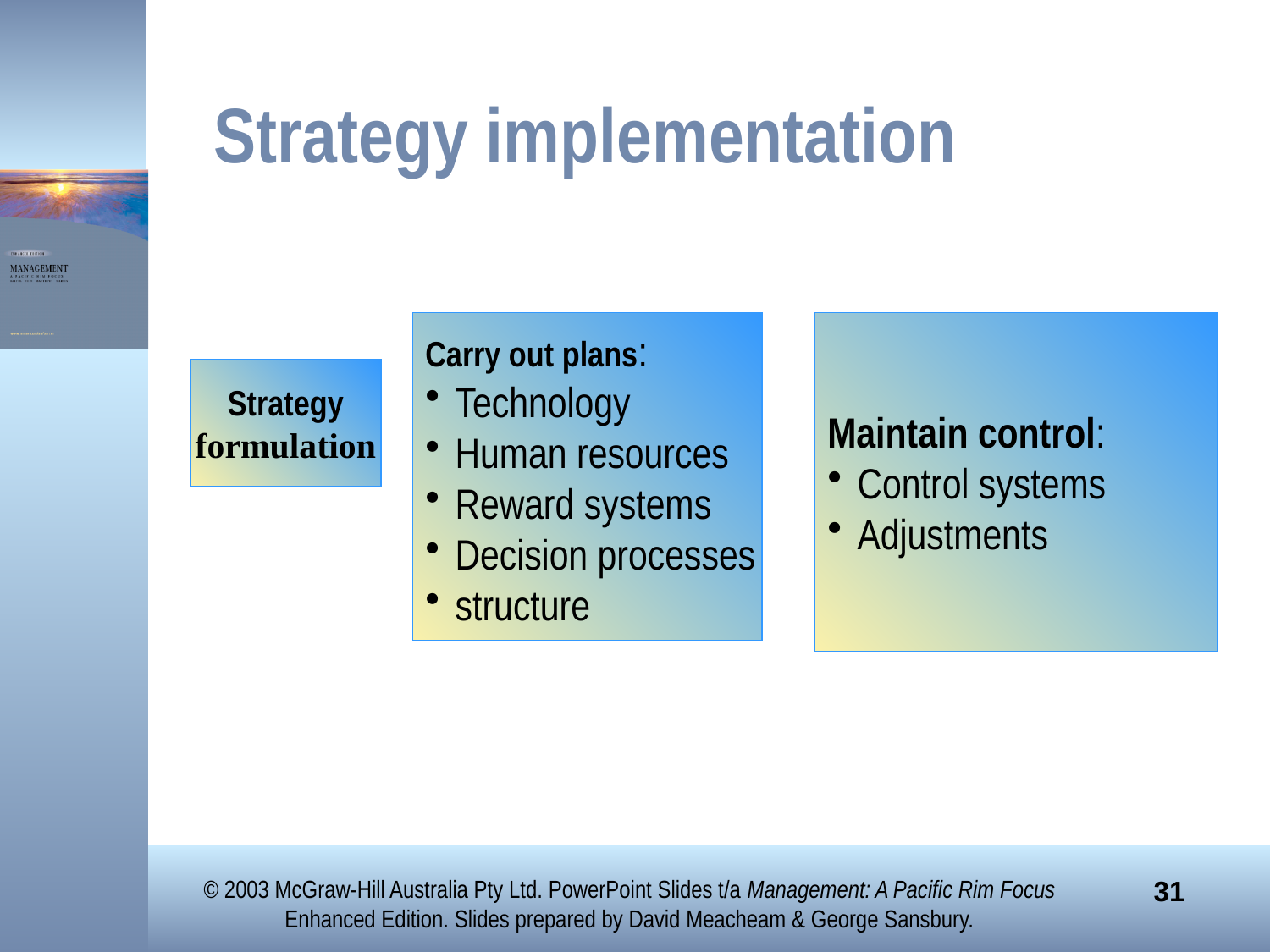

# Strategy implementation
Carry out plans:
Technology
Human resources
Reward systems
Decision processes
structure
Maintain control:
Control systems
Adjustments
Strategy
formulation
© 2003 McGraw-Hill Australia Pty Ltd. PowerPoint Slides t/a Management: A Pacific Rim Focus Enhanced Edition. Slides prepared by David Meacheam & George Sansbury.
31